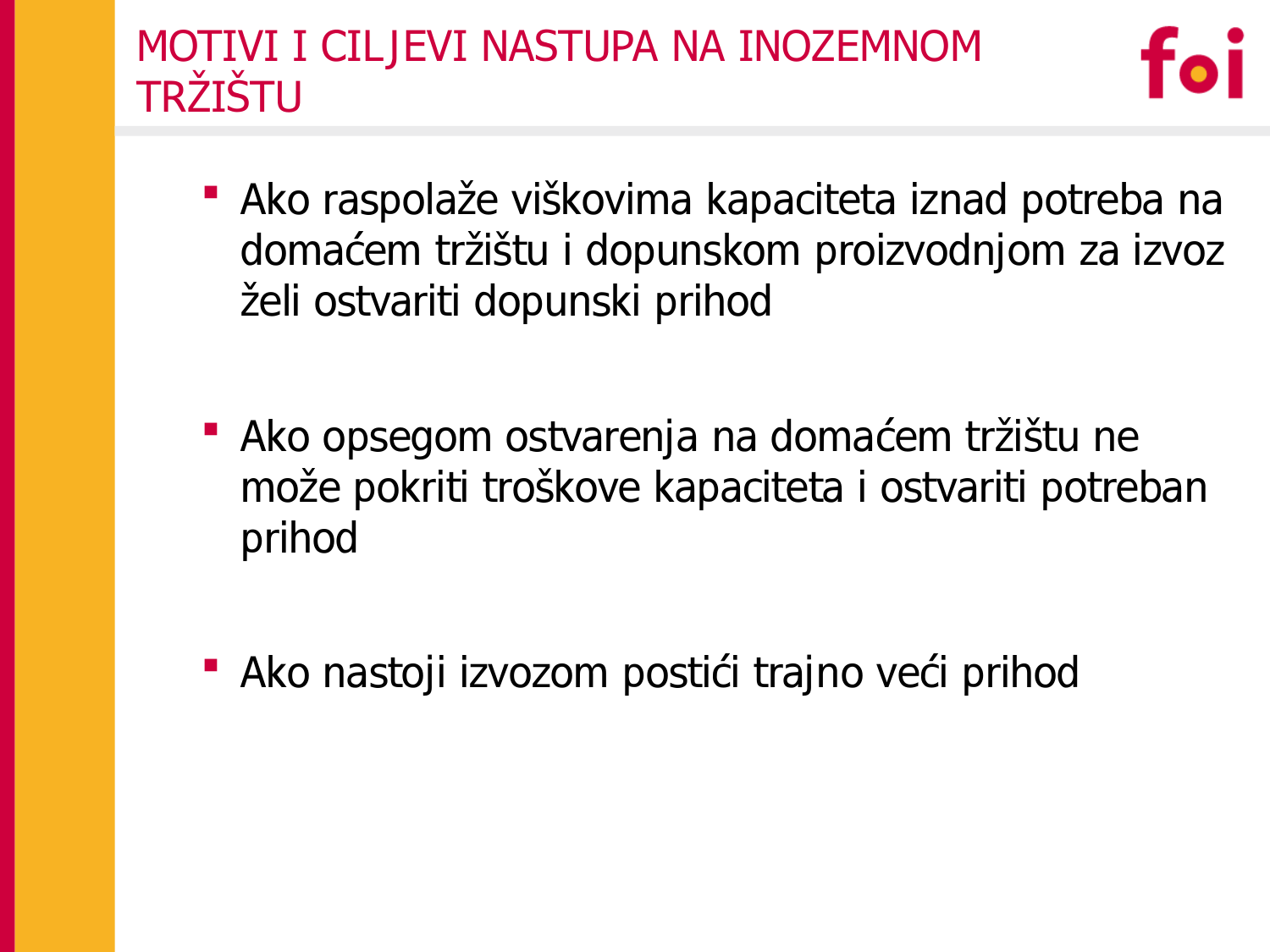

# MOTIVI I CILJEVI NASTUPA NA INOZEMNOM TRŽIŠTU
Ako raspolaže viškovima kapaciteta iznad potreba na domaćem tržištu i dopunskom proizvodnjom za izvoz želi ostvariti dopunski prihod

Ako opsegom ostvarenja na domaćem tržištu ne može pokriti troškove kapaciteta i ostvariti potreban prihod

Ako nastoji izvozom postići trajno veći prihod